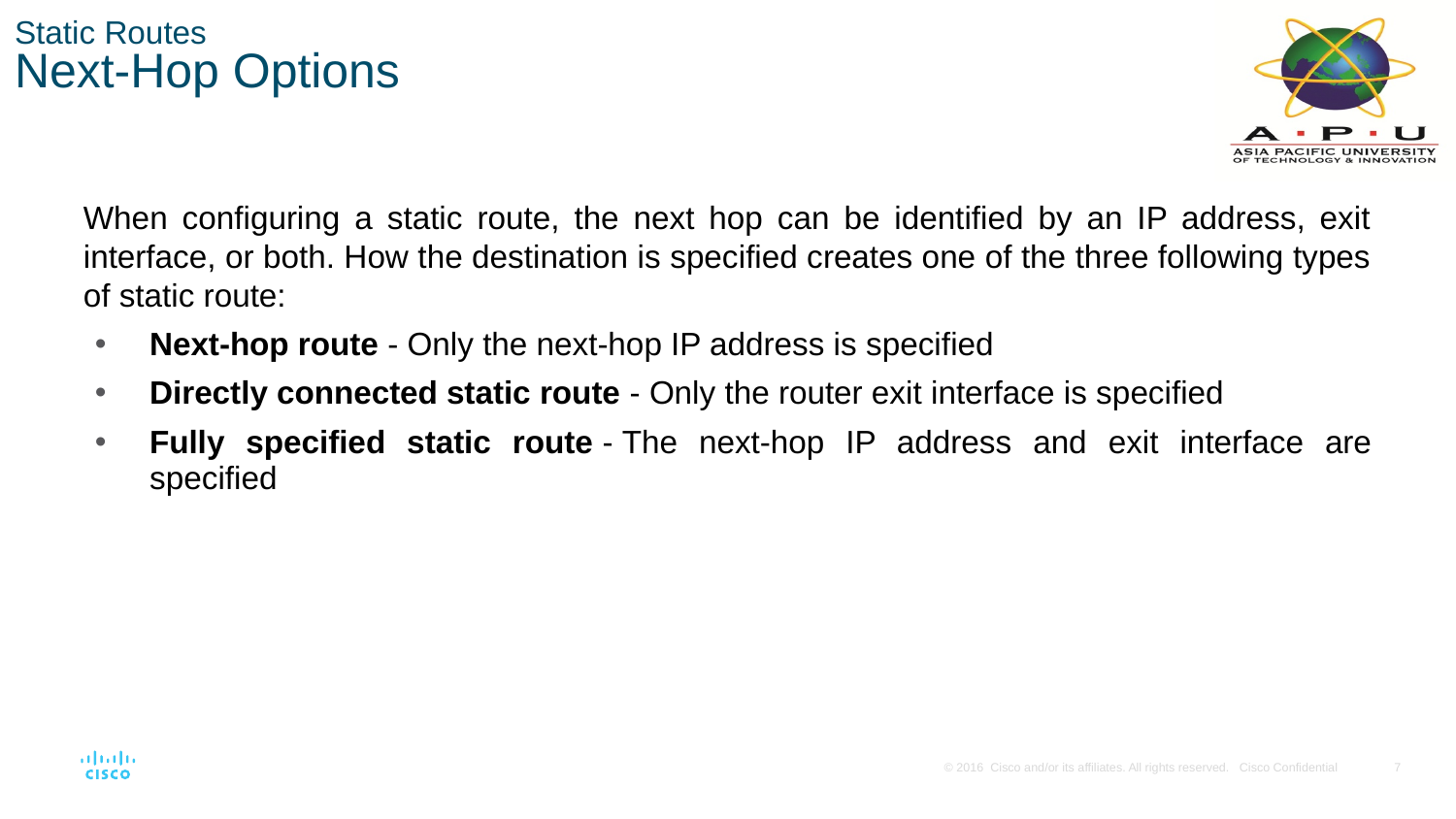

# Static Routes Next-Hop Options
When configuring a static route, the next hop can be identified by an IP address, exit interface, or both. How the destination is specified creates one of the three following types of static route:
Next-hop route - Only the next-hop IP address is specified
Directly connected static route - Only the router exit interface is specified
Fully specified static route - The next-hop IP address and exit interface are specified